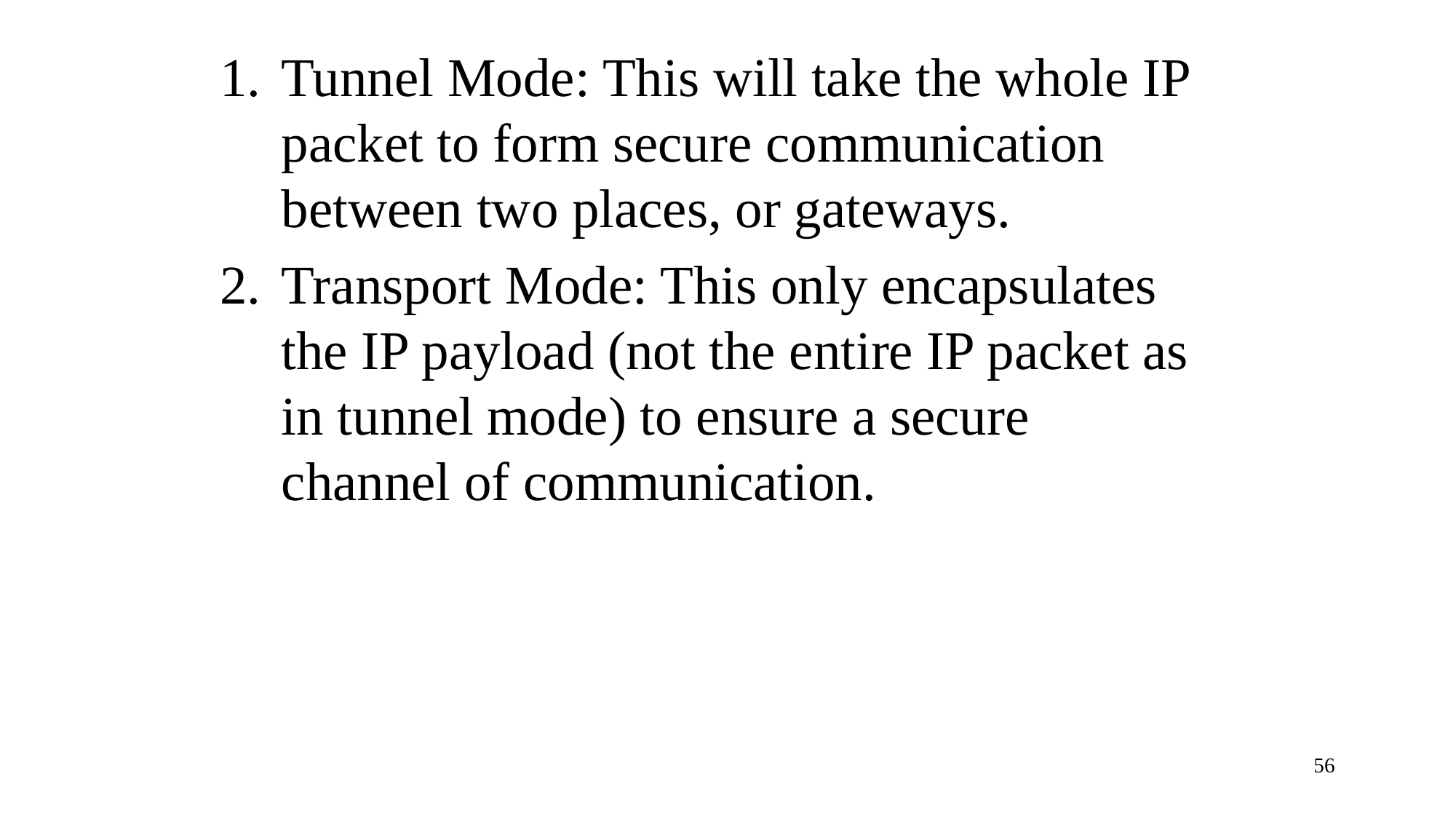

Tunnel Mode: This will take the whole IP packet to form secure communication between two places, or gateways.
Transport Mode: This only encapsulates the IP payload (not the entire IP packet as in tunnel mode) to ensure a secure channel of communication.

56